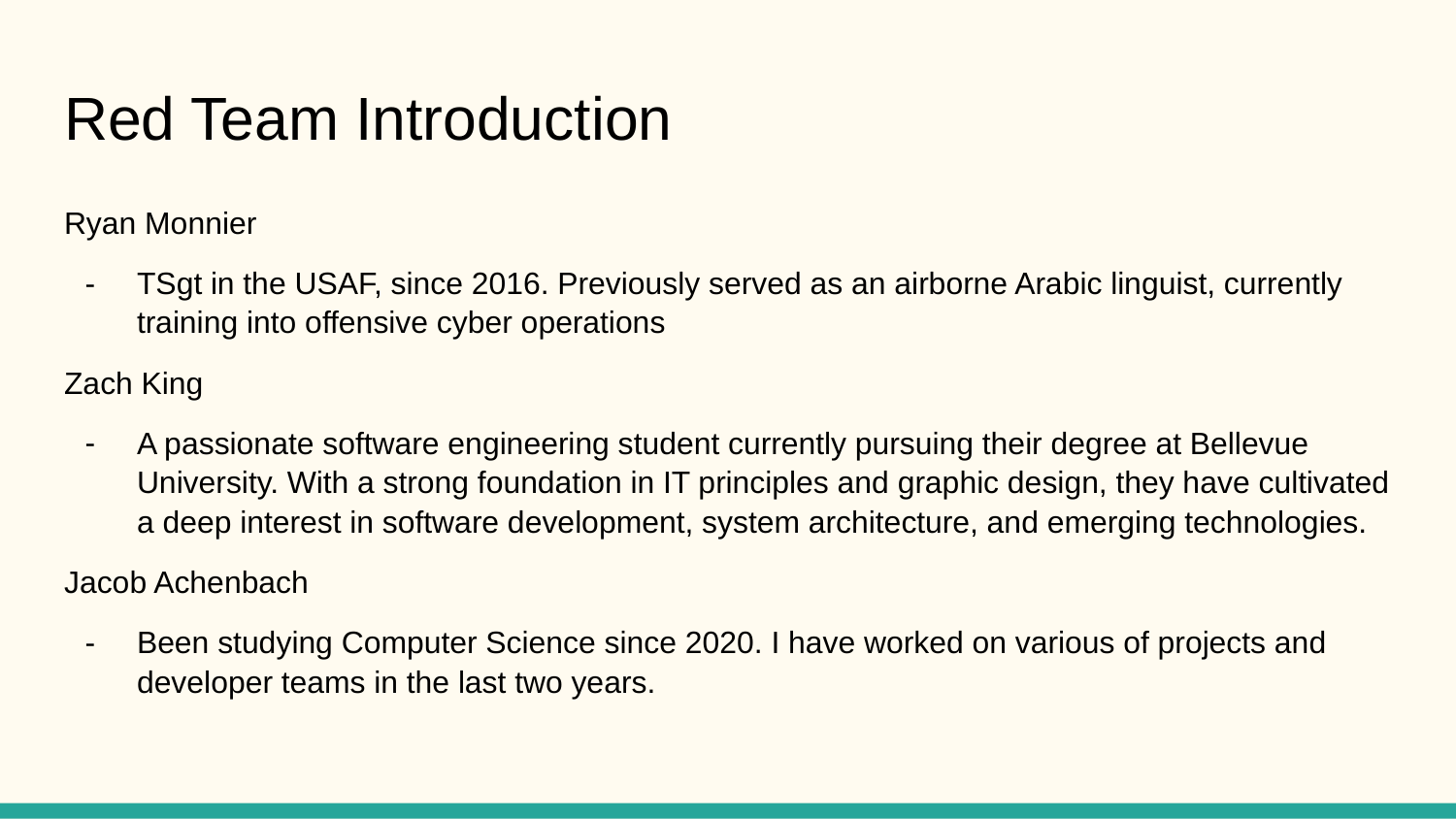

# Red Team Introduction
Ryan Monnier
TSgt in the USAF, since 2016. Previously served as an airborne Arabic linguist, currently training into offensive cyber operations
Zach King
A passionate software engineering student currently pursuing their degree at Bellevue University. With a strong foundation in IT principles and graphic design, they have cultivated a deep interest in software development, system architecture, and emerging technologies.
Jacob Achenbach
Been studying Computer Science since 2020. I have worked on various of projects and developer teams in the last two years.